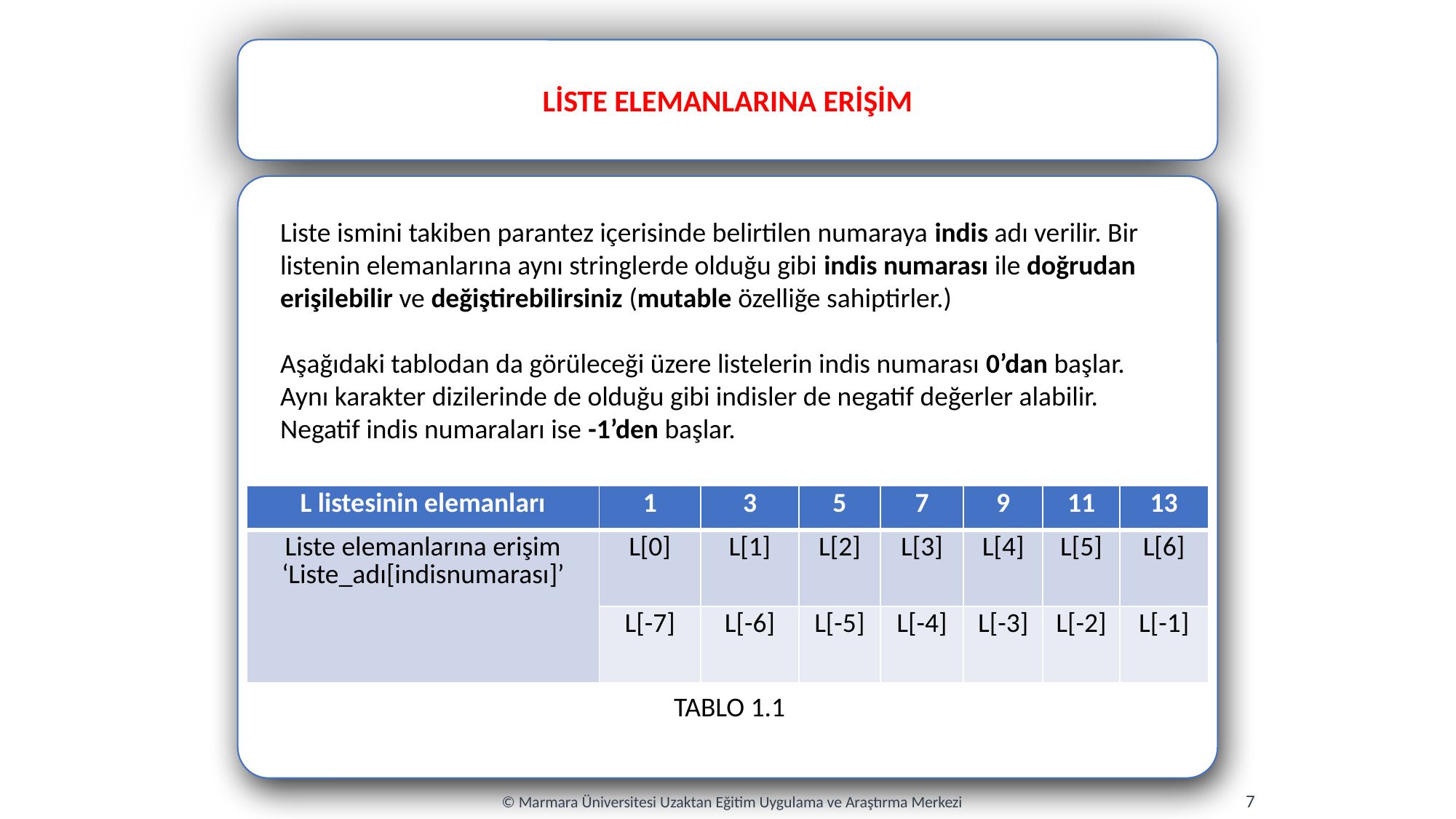

LİSTE ELEMANLARINA ERİŞİM

Liste ismini takiben parantez içerisinde belirtilen numaraya indis adı verilir. Bir listenin elemanlarına aynı stringlerde olduğu gibi indis numarası ile doğrudan erişilebilir ve değiştirebilirsiniz (mutable özelliğe sahiptirler.)

Aşağıdaki tablodan da görüleceği üzere listelerin indis numarası 0’dan başlar. Aynı karakter dizilerinde de olduğu gibi indisler de negatif değerler alabilir. Negatif indis numaraları ise -1’den başlar.
| L listesinin elemanları | 1 | 3 | 5 | 7 | 9 | 11 | 13 |
| --- | --- | --- | --- | --- | --- | --- | --- |
| Liste elemanlarına erişim ‘Liste\_adı[indisnumarası]’ | L[0] | L[1] | L[2] | L[3] | L[4] | L[5] | L[6] |
|  | L[-7] | L[-6] | L[-5] | L[-4] | L[-3] | L[-2] | L[-1] |
TABLO 1.1
7
© Marmara Üniversitesi Uzaktan Eğitim Uygulama ve Araştırma Merkezi